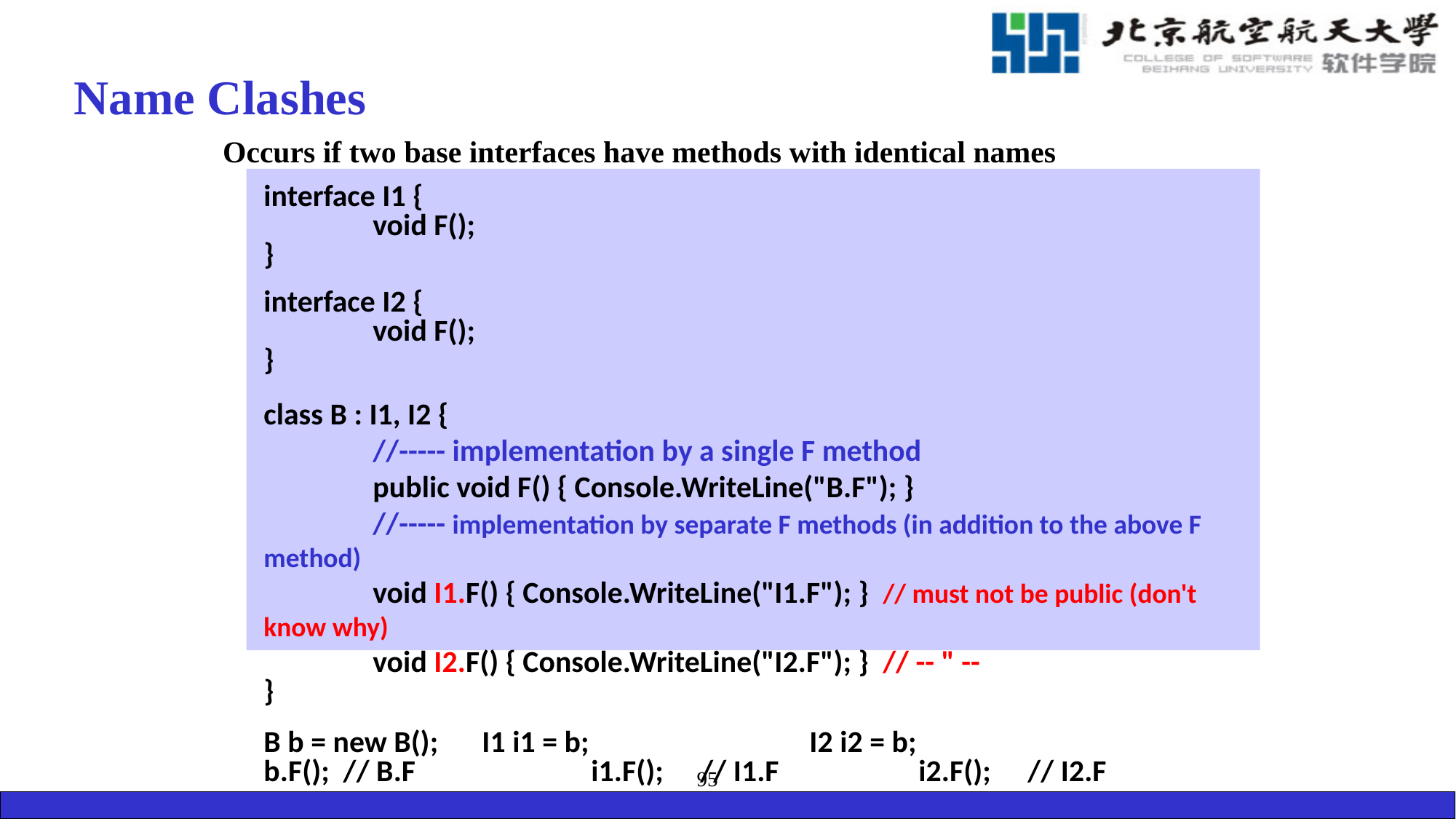

# Name Clashes
Occurs if two base interfaces have methods with identical names

	interface I1 {
		void F();
	}

	interface I2 {
		void F();
	}

	class B : I1, I2 {
		//----- implementation by a single F method
		public void F() { Console.WriteLine("B.F"); }
		//----- implementation by separate F methods (in addition to the above F method)
		void I1.F() { Console.WriteLine("I1.F"); }  // must not be public (don't know why)
		void I2.F() { Console.WriteLine("I2.F"); }  // -- " --
	}

	B b = new B(); 	I1 i1 = b; 		I2 i2 = b;
	b.F();  // B.F 		i1.F();	// I1.F 		i2.F();	// I2.F

95